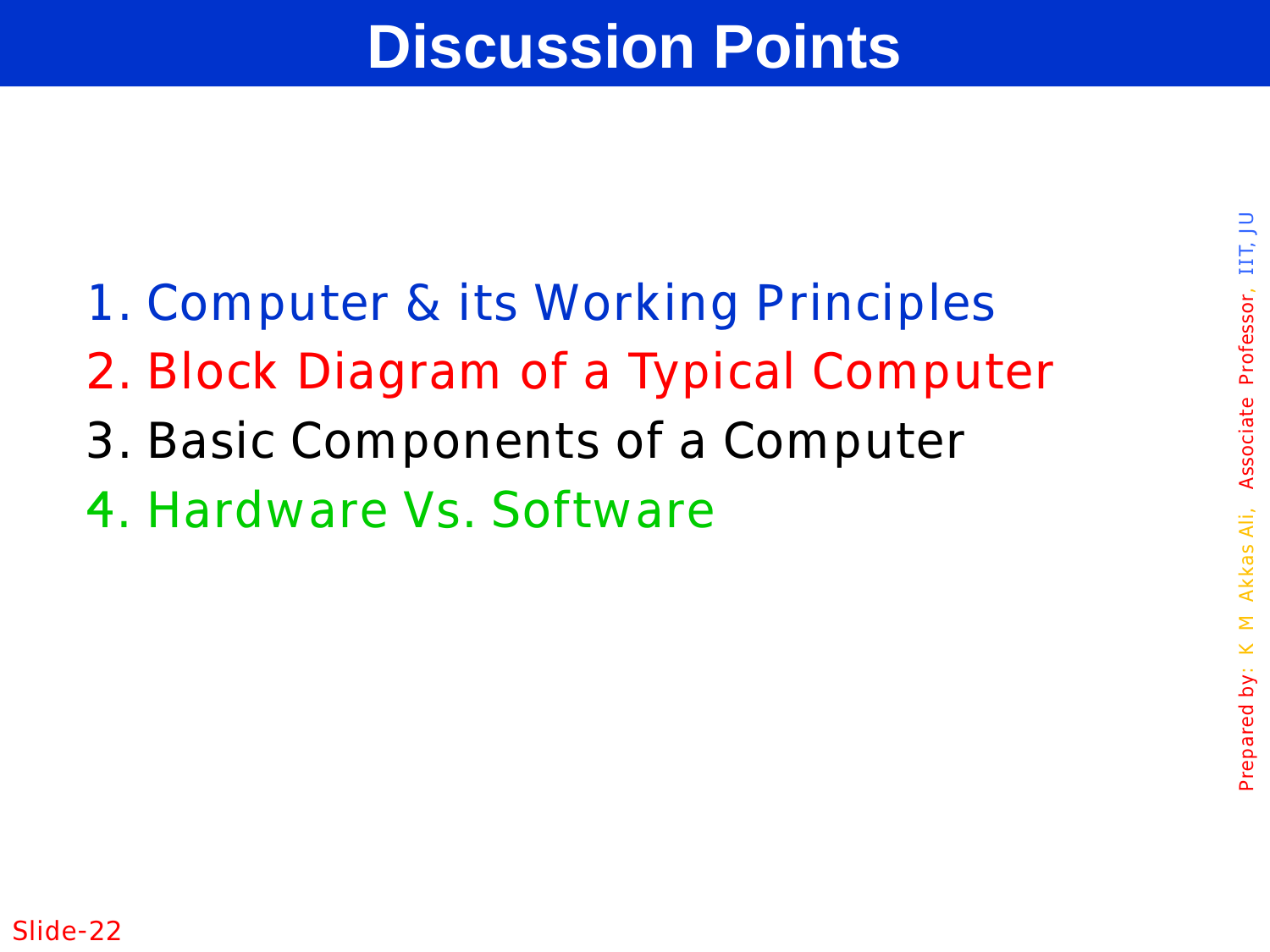

Discussion Points
1. Computer & its Working Principles
2. Block Diagram of a Typical Computer
3. Basic Components of a Computer
4. Hardware Vs. Software
Slide-22